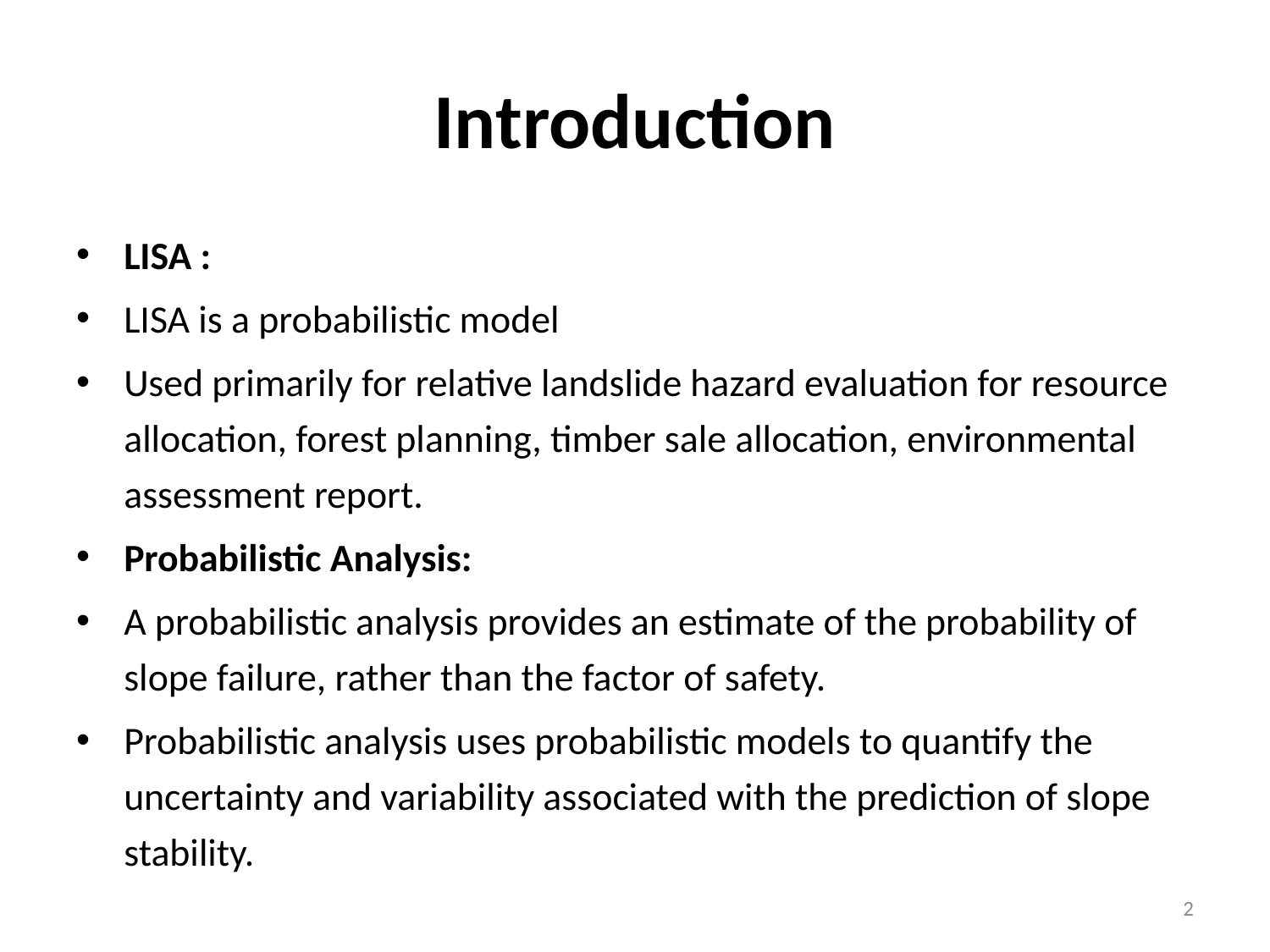

# Introduction
LISA :
LISA is a probabilistic model
Used primarily for relative landslide hazard evaluation for resource allocation, forest planning, timber sale allocation, environmental assessment report.
Probabilistic Analysis:
A probabilistic analysis provides an estimate of the probability of slope failure, rather than the factor of safety.
Probabilistic analysis uses probabilistic models to quantify the uncertainty and variability associated with the prediction of slope stability.
2